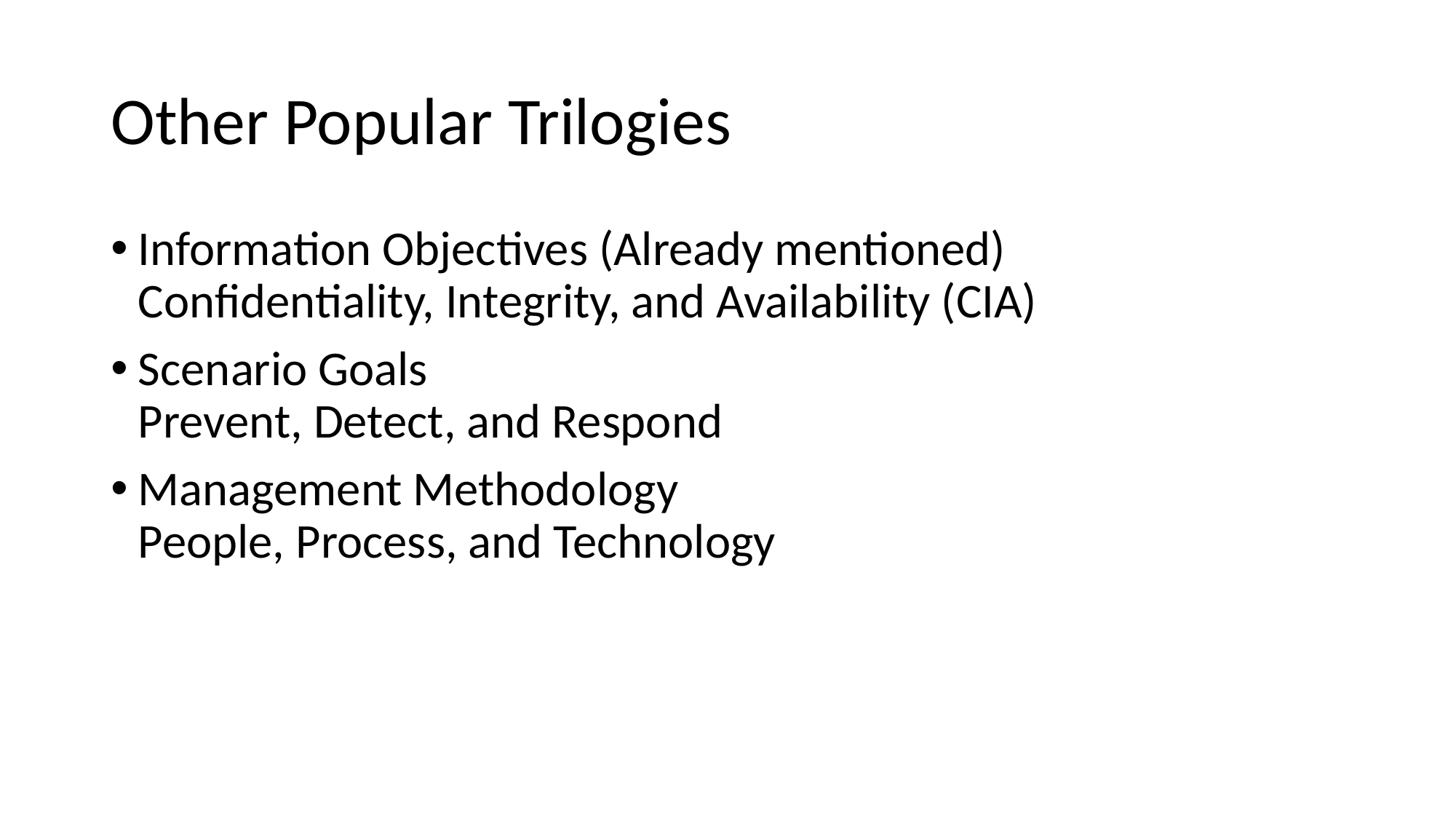

# Other Popular Trilogies
Information Objectives (Already mentioned)
Confidentiality, Integrity, and Availability (CIA)
Scenario Goals
Prevent, Detect, and Respond
Management Methodology
People, Process, and Technology